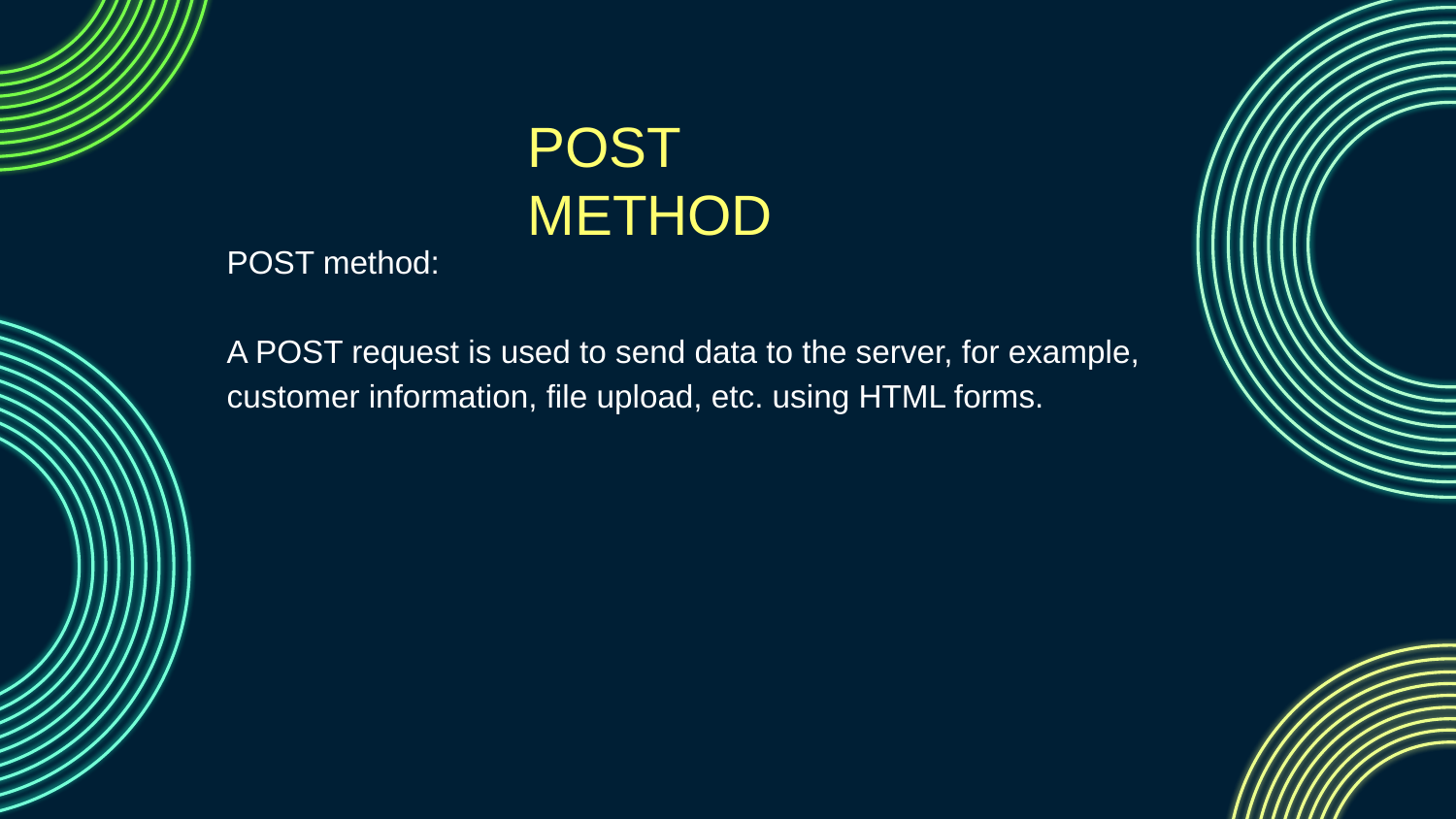

POST  METHOD
POST method:

A POST request is used to send data to the server, for example, customer information, file upload, etc. using HTML forms.